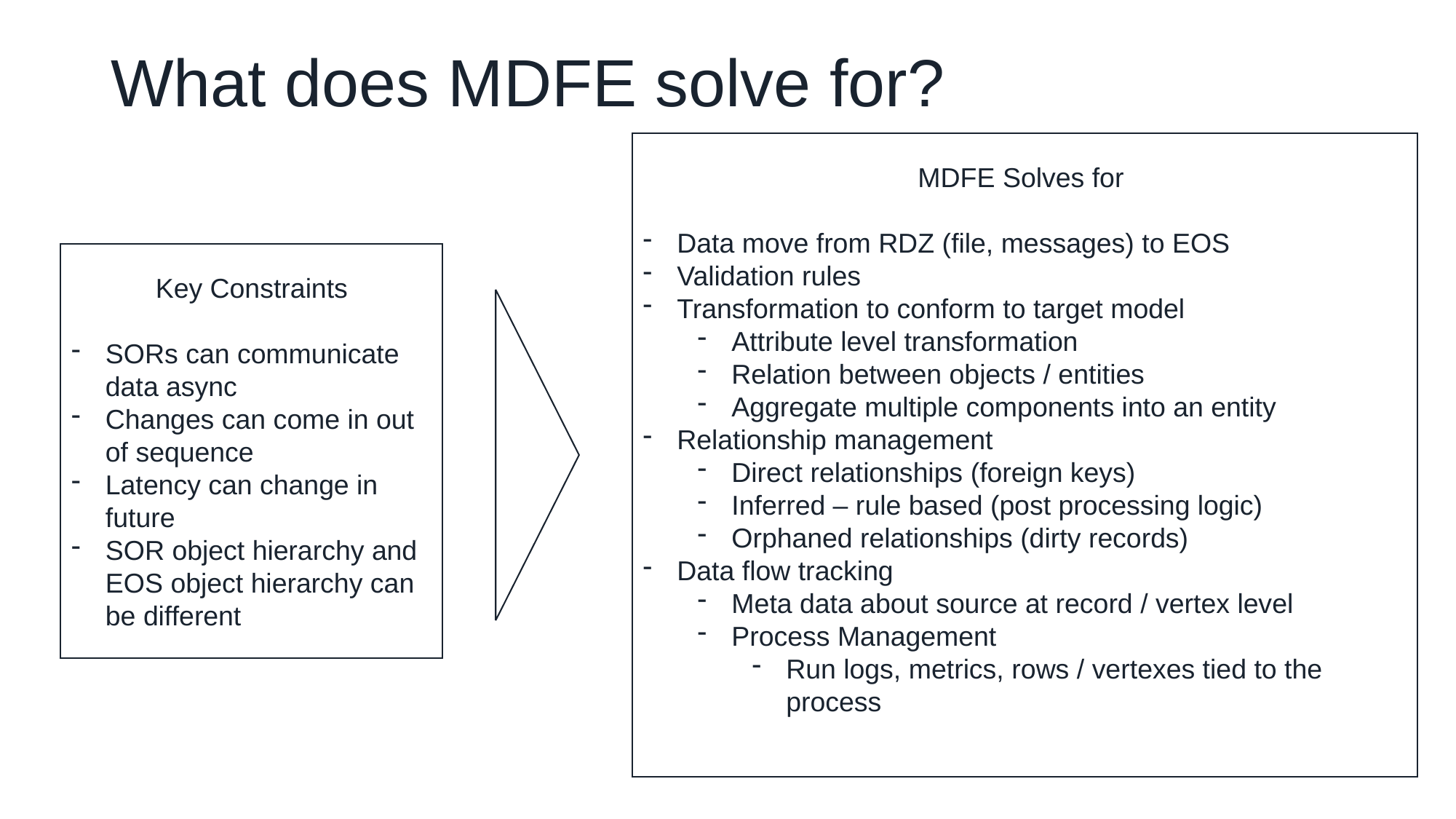

# What does MDFE solve for?
MDFE Solves for

Data move from RDZ (file, messages) to EOS
Validation rules
Transformation to conform to target model
Attribute level transformation
Relation between objects / entities
Aggregate multiple components into an entity
Relationship management
Direct relationships (foreign keys)
Inferred – rule based (post processing logic)
Orphaned relationships (dirty records)
Data flow tracking
Meta data about source at record / vertex level
Process Management
Run logs, metrics, rows / vertexes tied to the process

Key Constraints

SORs can communicate data async
Changes can come in out of sequence
Latency can change in future
SOR object hierarchy and EOS object hierarchy can be different